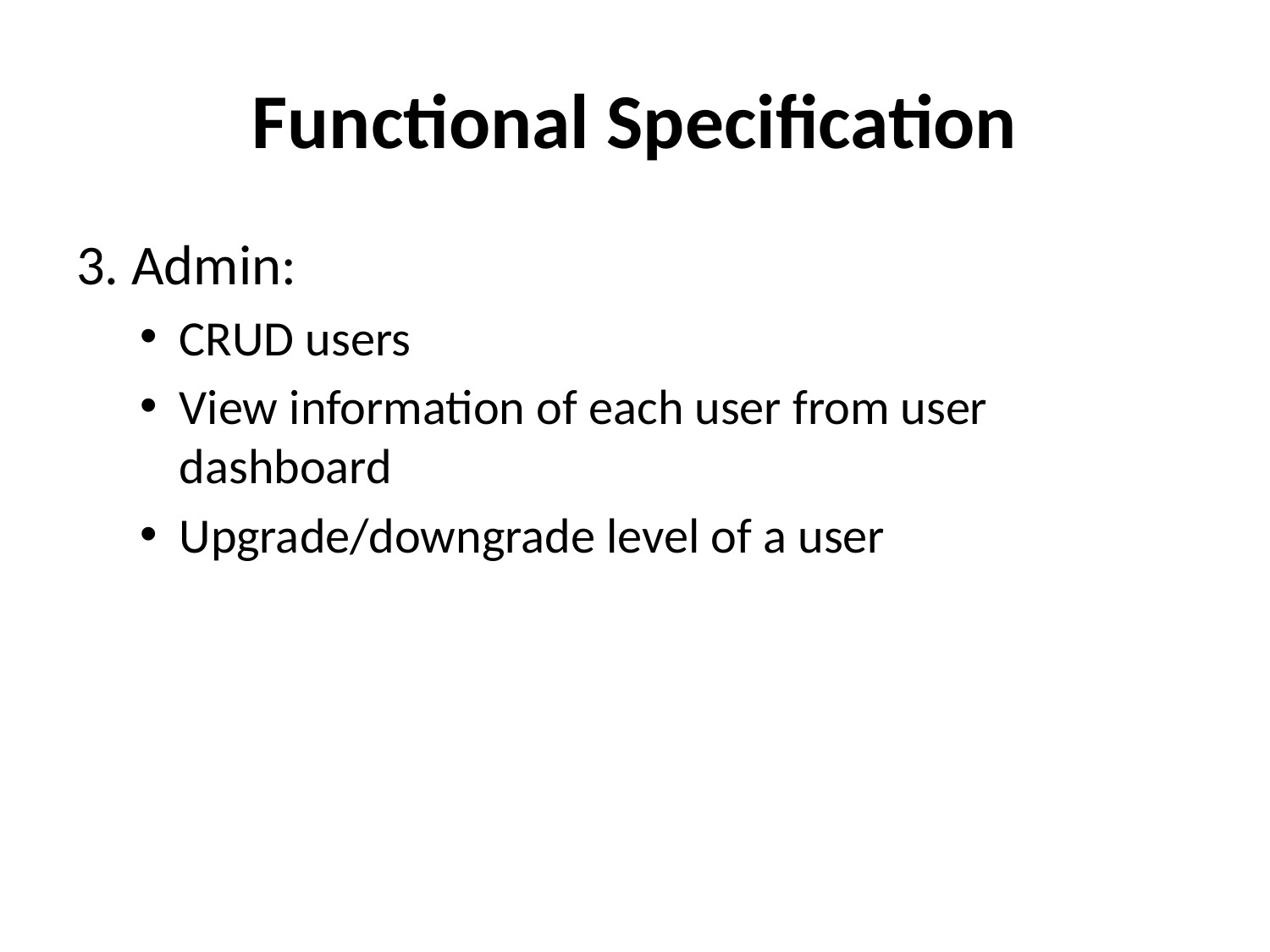

# Functional Specification
3. Admin:
CRUD users
View information of each user from user dashboard
Upgrade/downgrade level of a user